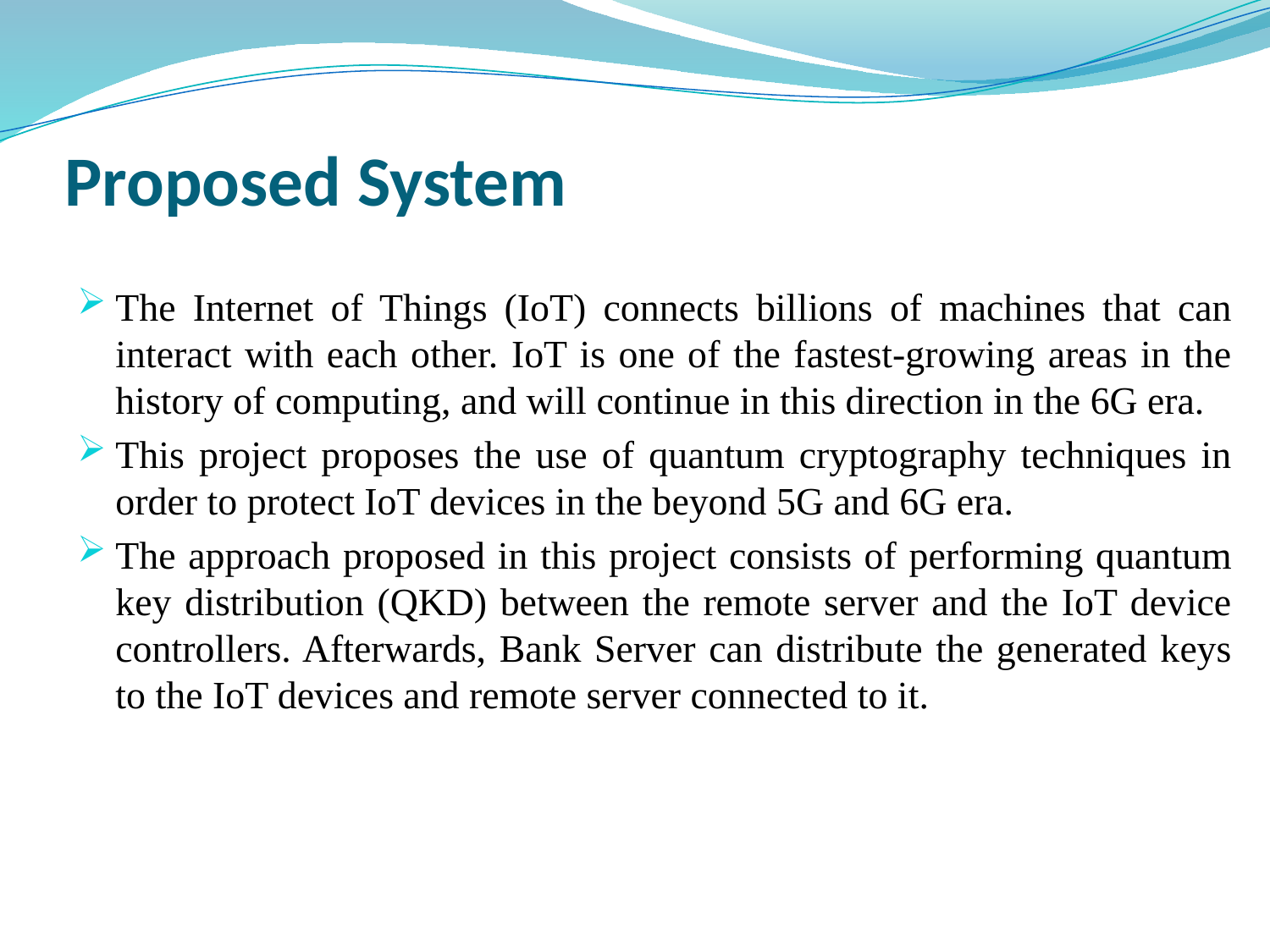

# Proposed System
The Internet of Things (IoT) connects billions of machines that can interact with each other. IoT is one of the fastest-growing areas in the history of computing, and will continue in this direction in the 6G era.
This project proposes the use of quantum cryptography techniques in order to protect IoT devices in the beyond 5G and 6G era.
The approach proposed in this project consists of performing quantum key distribution (QKD) between the remote server and the IoT device controllers. Afterwards, Bank Server can distribute the generated keys to the IoT devices and remote server connected to it.